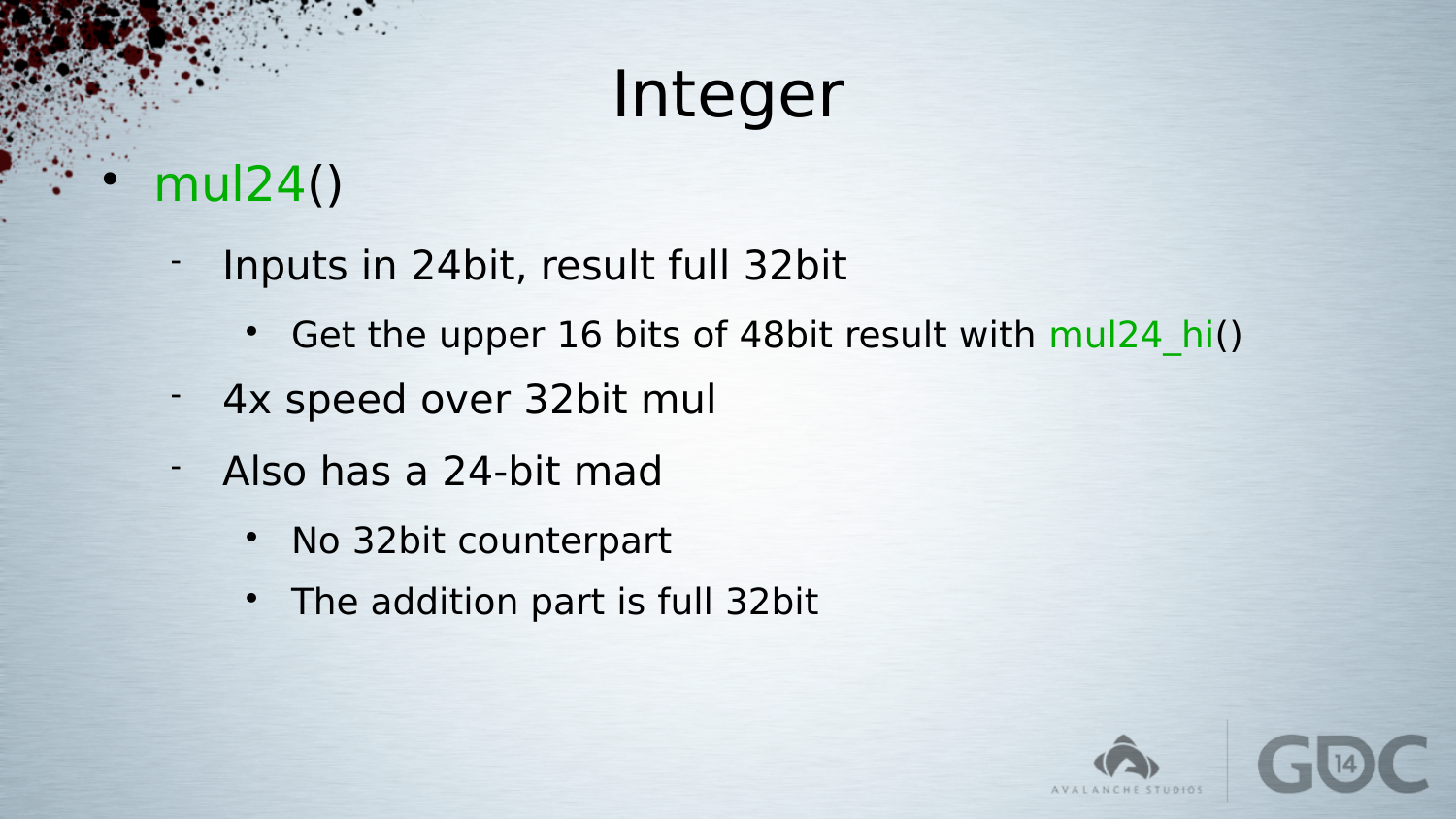

# Integer
mul24()
Inputs in 24bit, result full 32bit
Get the upper 16 bits of 48bit result with mul24_hi()
4x speed over 32bit mul
Also has a 24-bit mad
No 32bit counterpart
The addition part is full 32bit